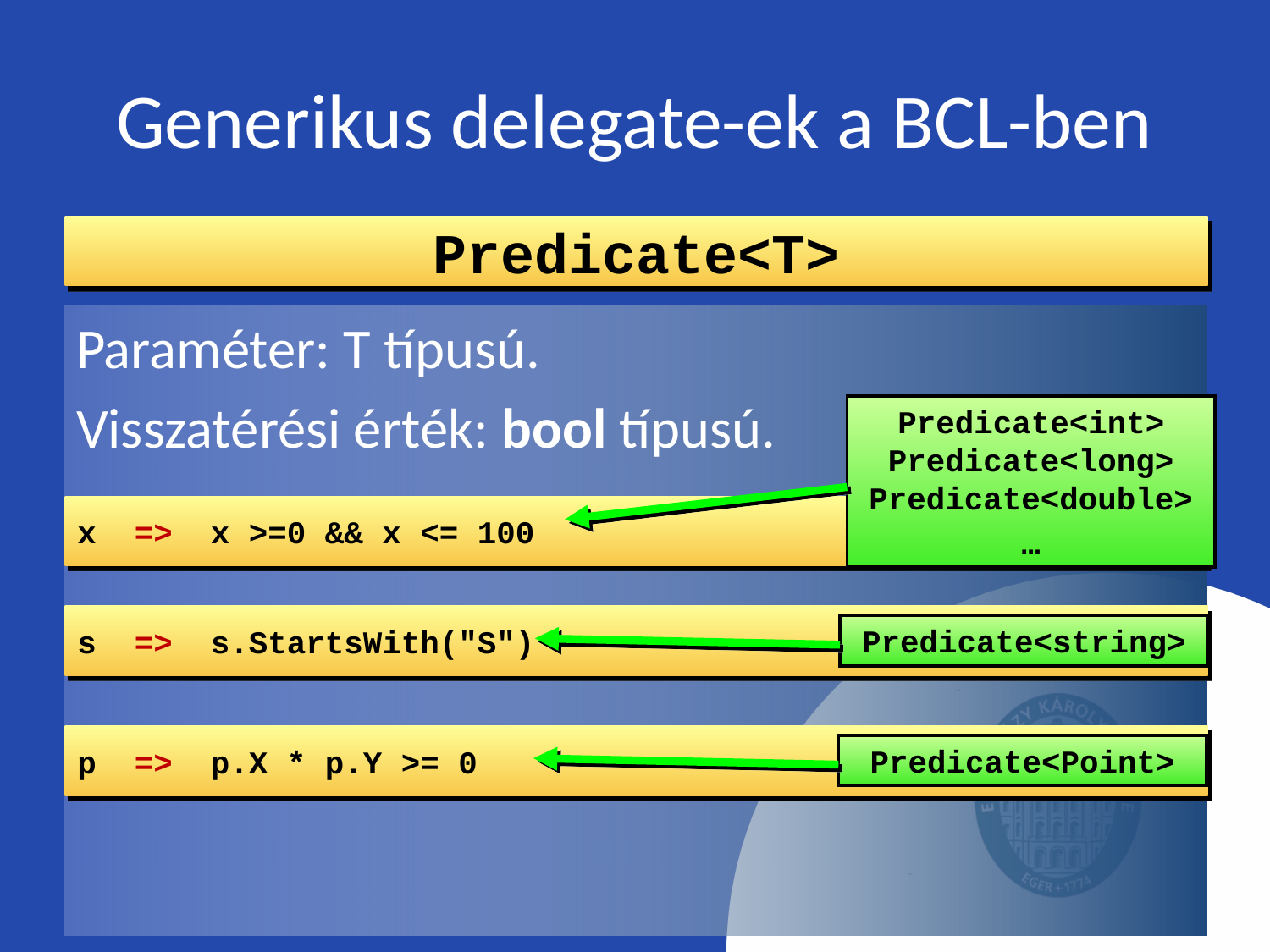

# Generikus delegate-ek a BCL-ben
Predicate<T>
Paraméter: T típusú.
Visszatérési érték: bool típusú.
Predicate<int>
Predicate<long>
Predicate<double>
…

x  =>  x >=0 && x <= 100
s  =>  s.StartsWith("S")
Predicate<string>

p  =>  p.X * p.Y >= 0
Predicate<Point>